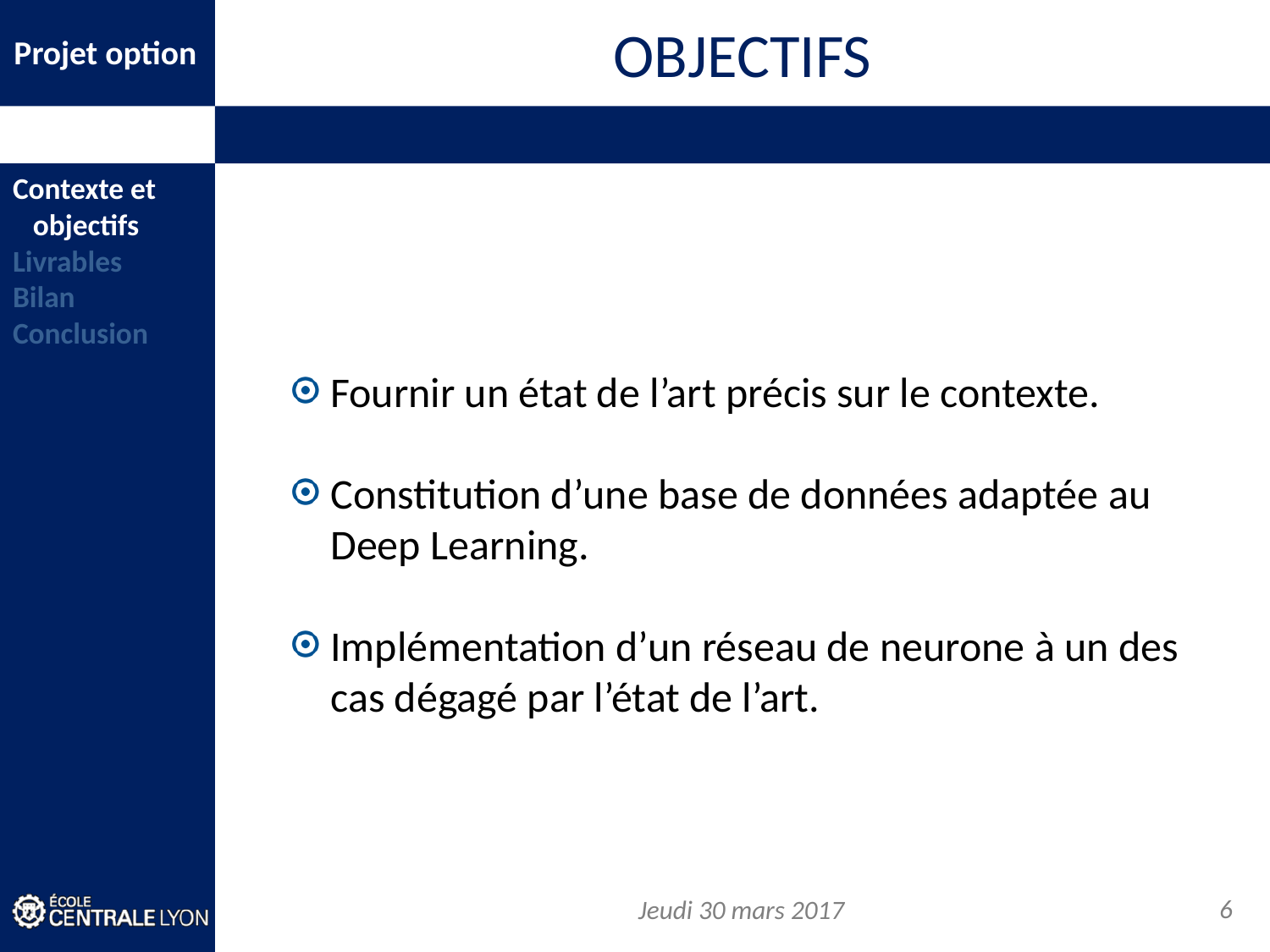

# OBJECtifs
Fournir un état de l’art précis sur le contexte.

Constitution d’une base de données adaptée au Deep Learning.

Implémentation d’un réseau de neurone à un des cas dégagé par l’état de l’art.